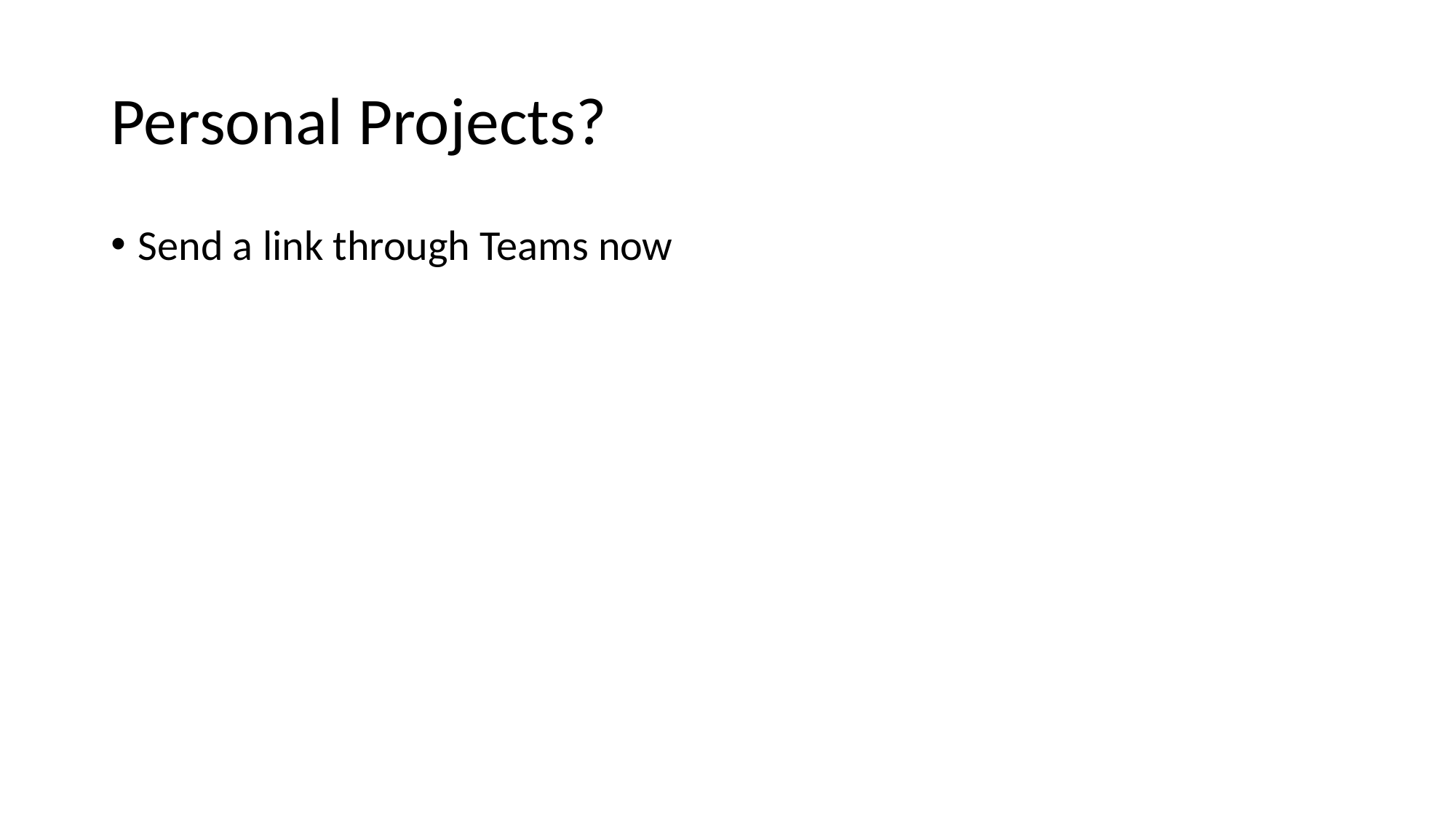

# Personal Projects?
Send a link through Teams now